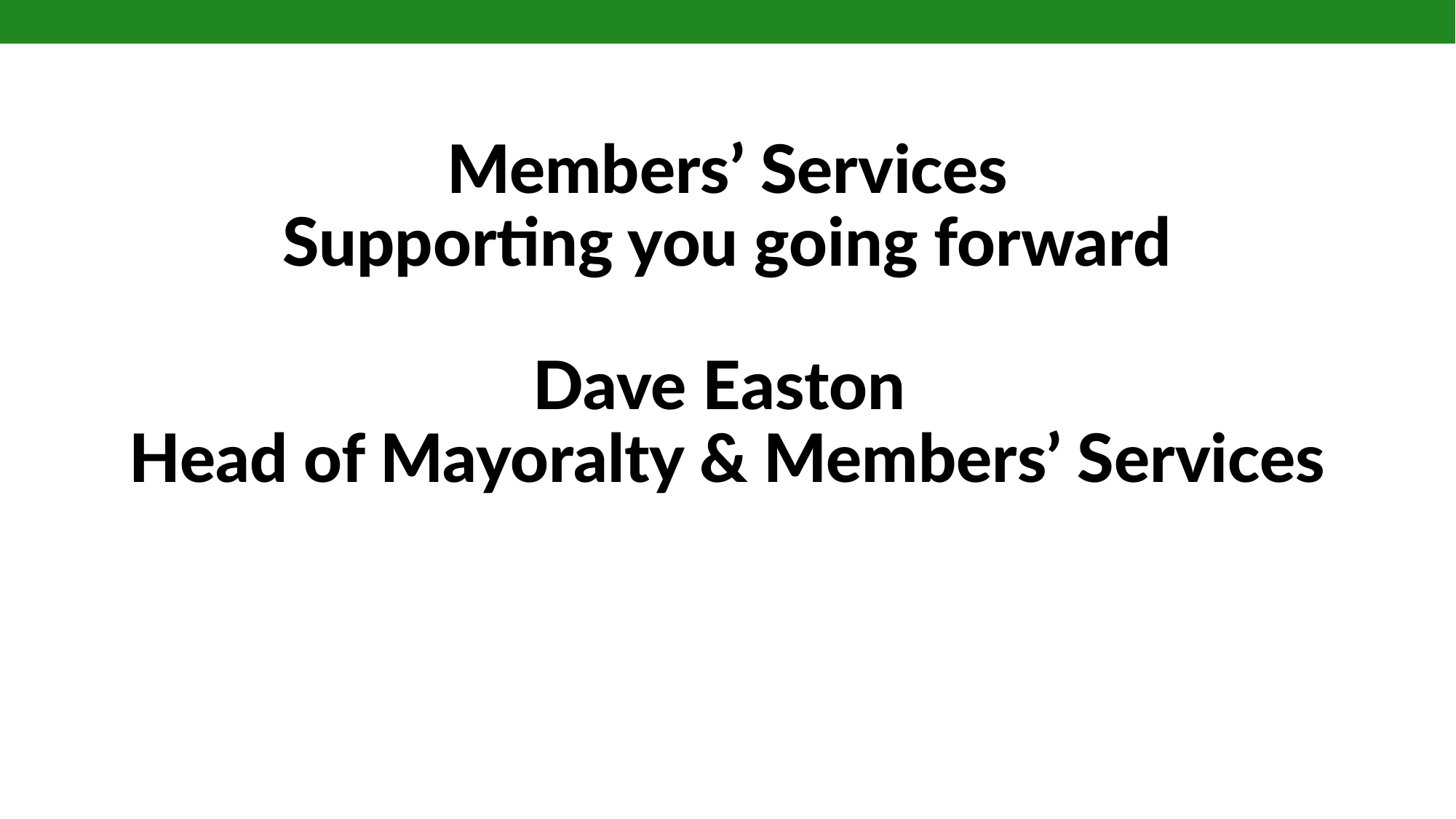

# Members’ Services Supporting you going forward Dave Easton Head of Mayoralty & Members’ Services